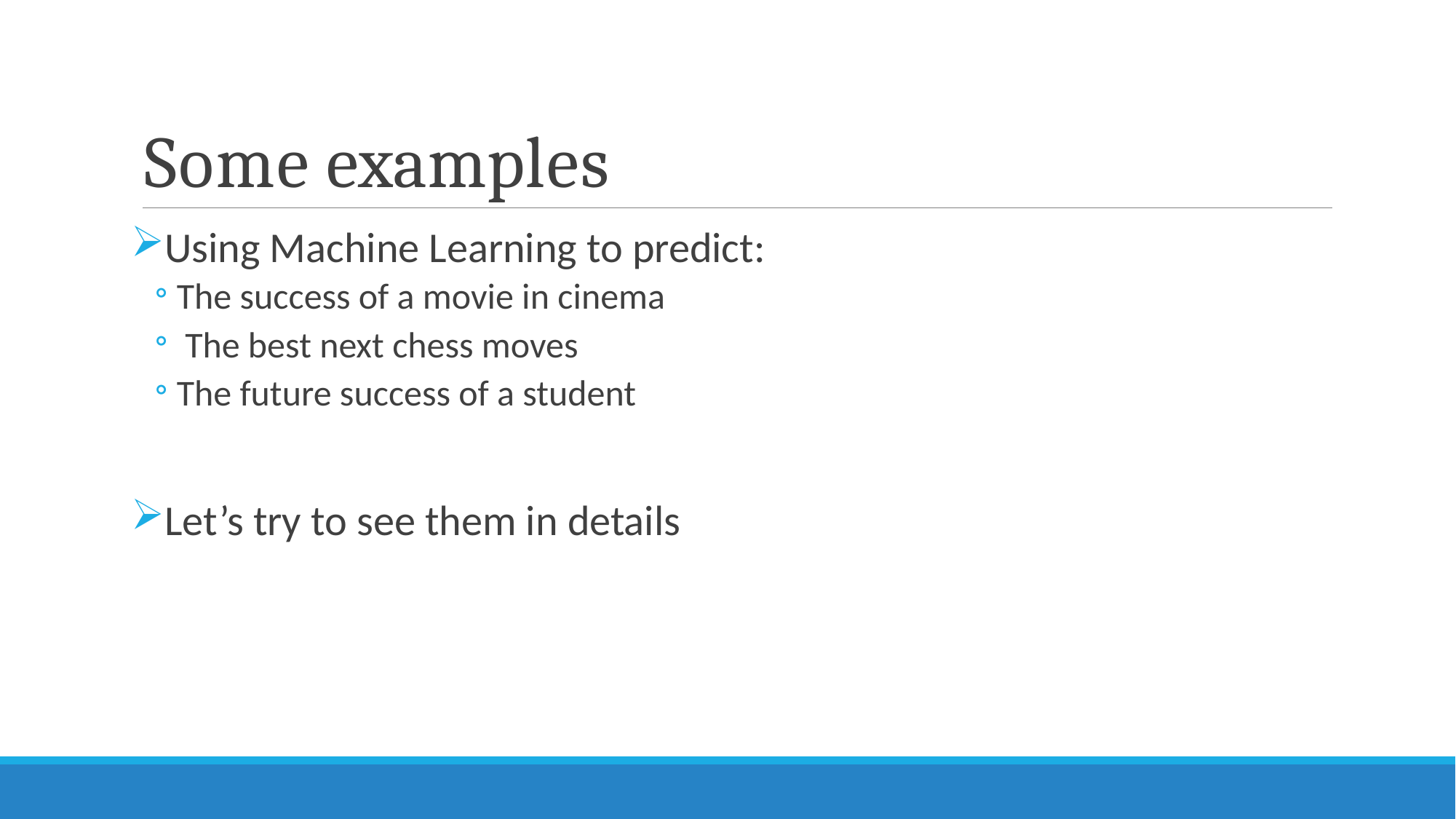

# Some examples
Using Machine Learning to predict:
The success of a movie in cinema
 The best next chess moves
The future success of a student

Let’s try to see them in details